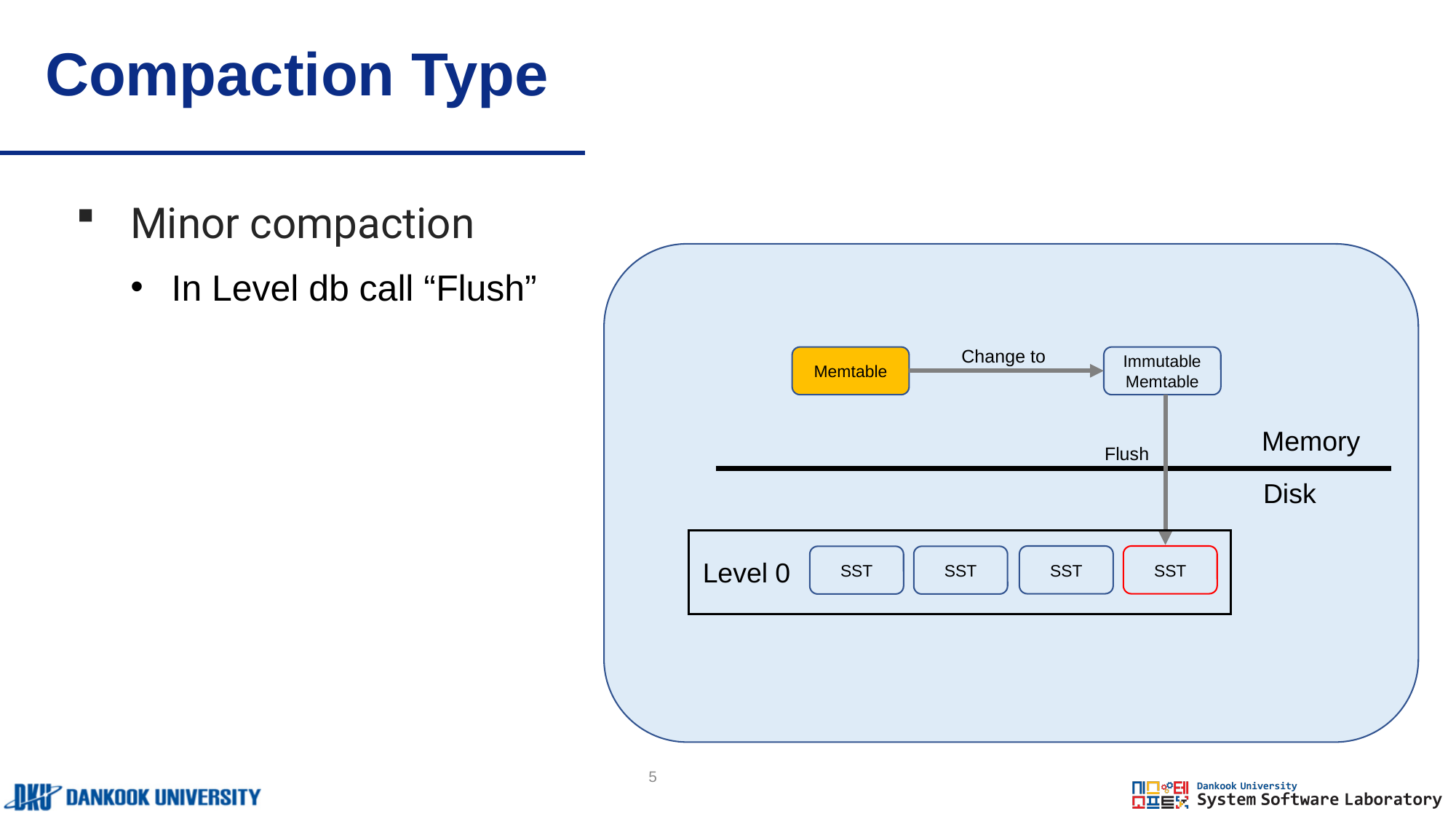

# Compaction Type
Minor compaction
In Level db call “Flush”

Change to
Memtable
Immutable
Memtable
Memory
Flush
Disk

SST
SST
SST
Level 0
SST
5